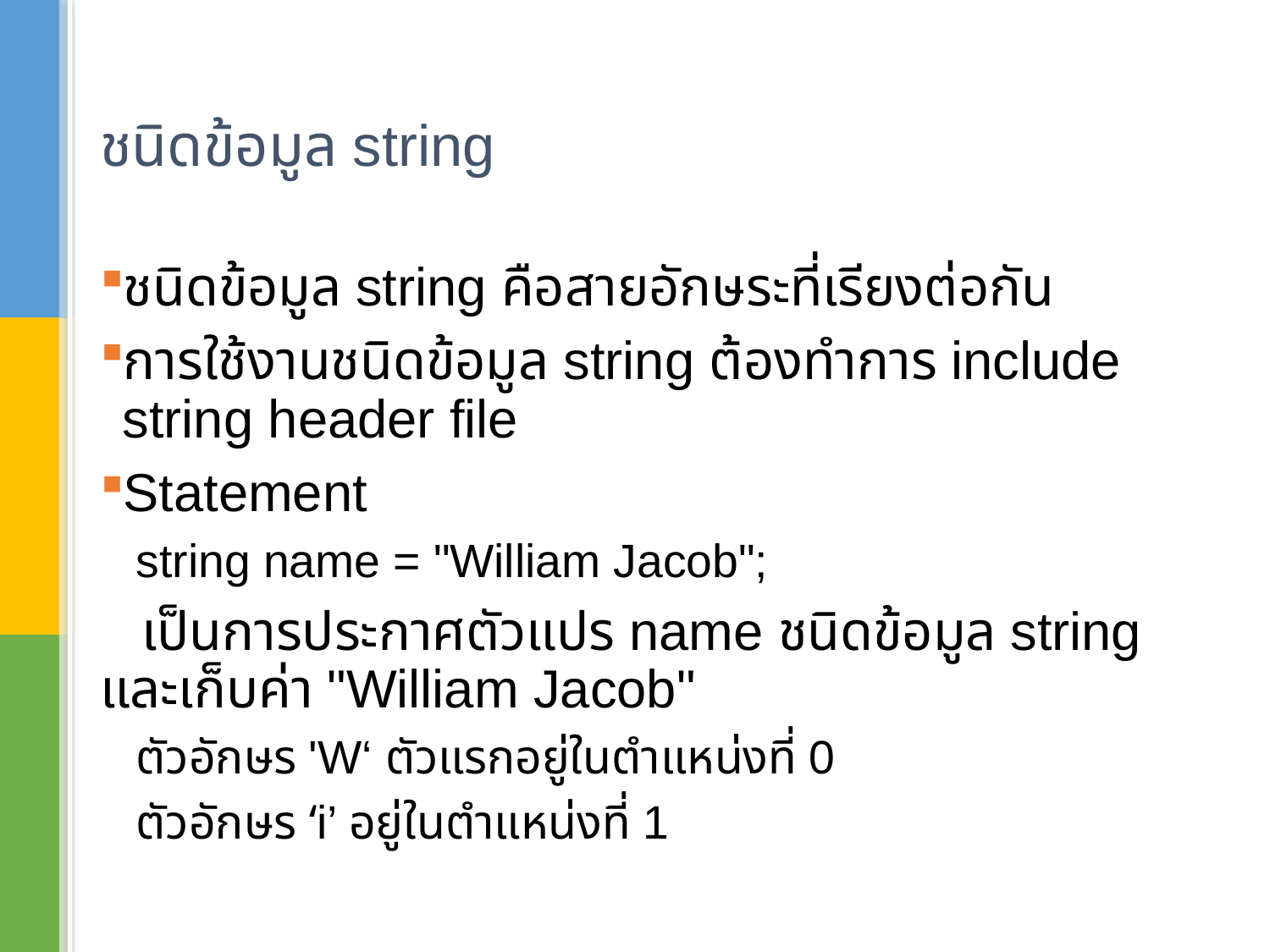

# ชนิดข้อมูล string
ชนิดข้อมูล string คือสายอักษระที่เรียงต่อกัน
การใช้งานชนิดข้อมูล string ต้องทำการ include string header file
Statement
string name = "William Jacob";
   เป็นการประกาศตัวแปร name ชนิดข้อมูล string และเก็บค่า "William Jacob"
ตัวอักษร 'W‘ ตัวแรกอยู่ในตำแหน่งที่ 0
ตัวอักษร ‘i’ อยู่ในตำแหน่งที่ 1